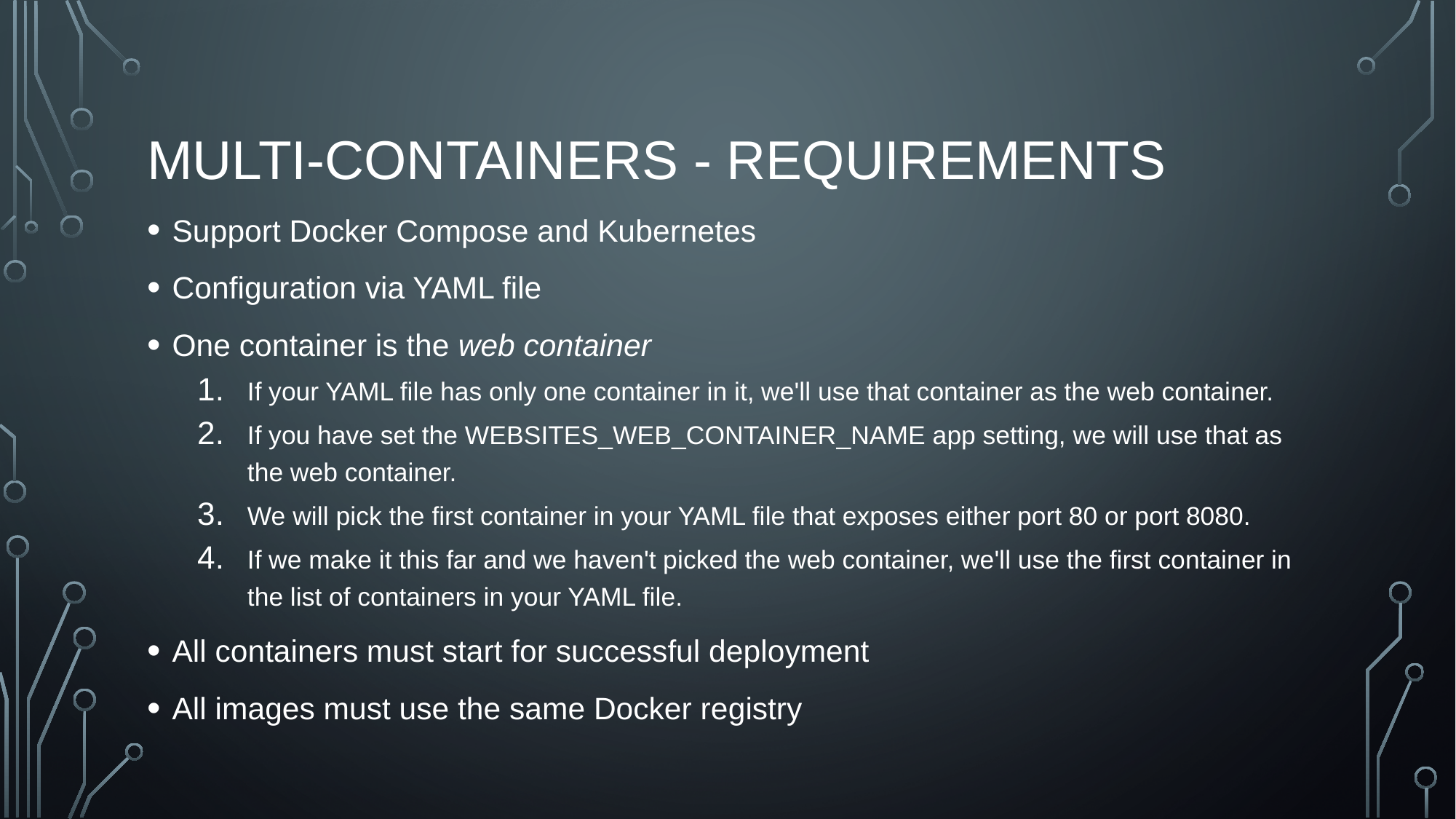

# Multi-Containers - Requirements
Support Docker Compose and Kubernetes
Configuration via YAML file
One container is the web container
If your YAML file has only one container in it, we'll use that container as the web container.
If you have set the WEBSITES_WEB_CONTAINER_NAME app setting, we will use that as the web container.
We will pick the first container in your YAML file that exposes either port 80 or port 8080.
If we make it this far and we haven't picked the web container, we'll use the first container in the list of containers in your YAML file.
All containers must start for successful deployment
All images must use the same Docker registry